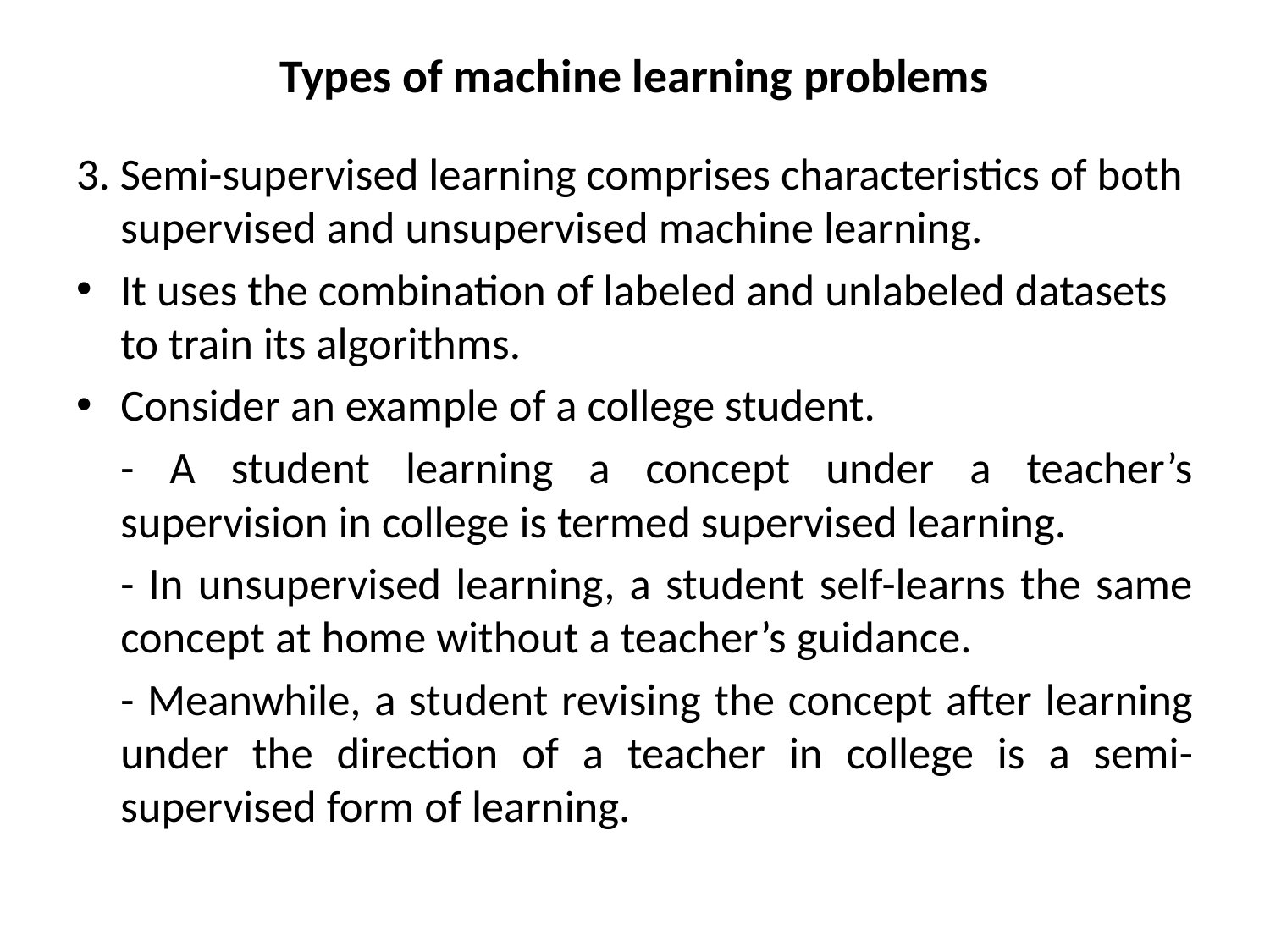

# Types of machine learning problems
3. Semi-supervised learning comprises characteristics of both supervised and unsupervised machine learning.
It uses the combination of labeled and unlabeled datasets to train its algorithms.
Consider an example of a college student.
	- A student learning a concept under a teacher’s supervision in college is termed supervised learning.
	- In unsupervised learning, a student self-learns the same concept at home without a teacher’s guidance.
	- Meanwhile, a student revising the concept after learning under the direction of a teacher in college is a semi-supervised form of learning.